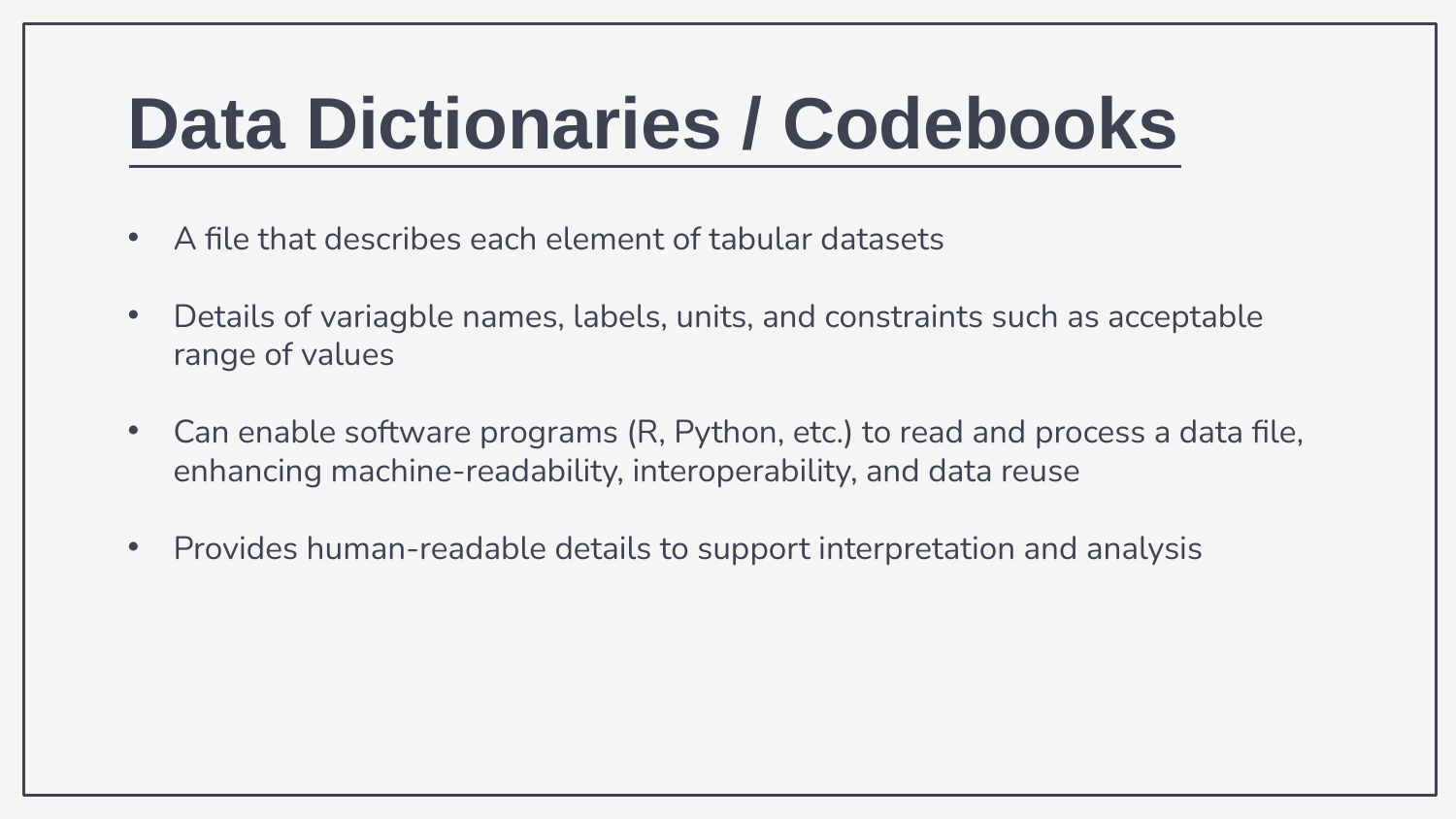

Data Dictionaries / Codebooks
A file that describes each element of tabular datasets

Details of variagble names, labels, units, and constraints such as acceptable range of values

Can enable software programs (R, Python, etc.) to read and process a data file, enhancing machine-readability, interoperability, and data reuse

Provides human-readable details to support interpretation and analysis